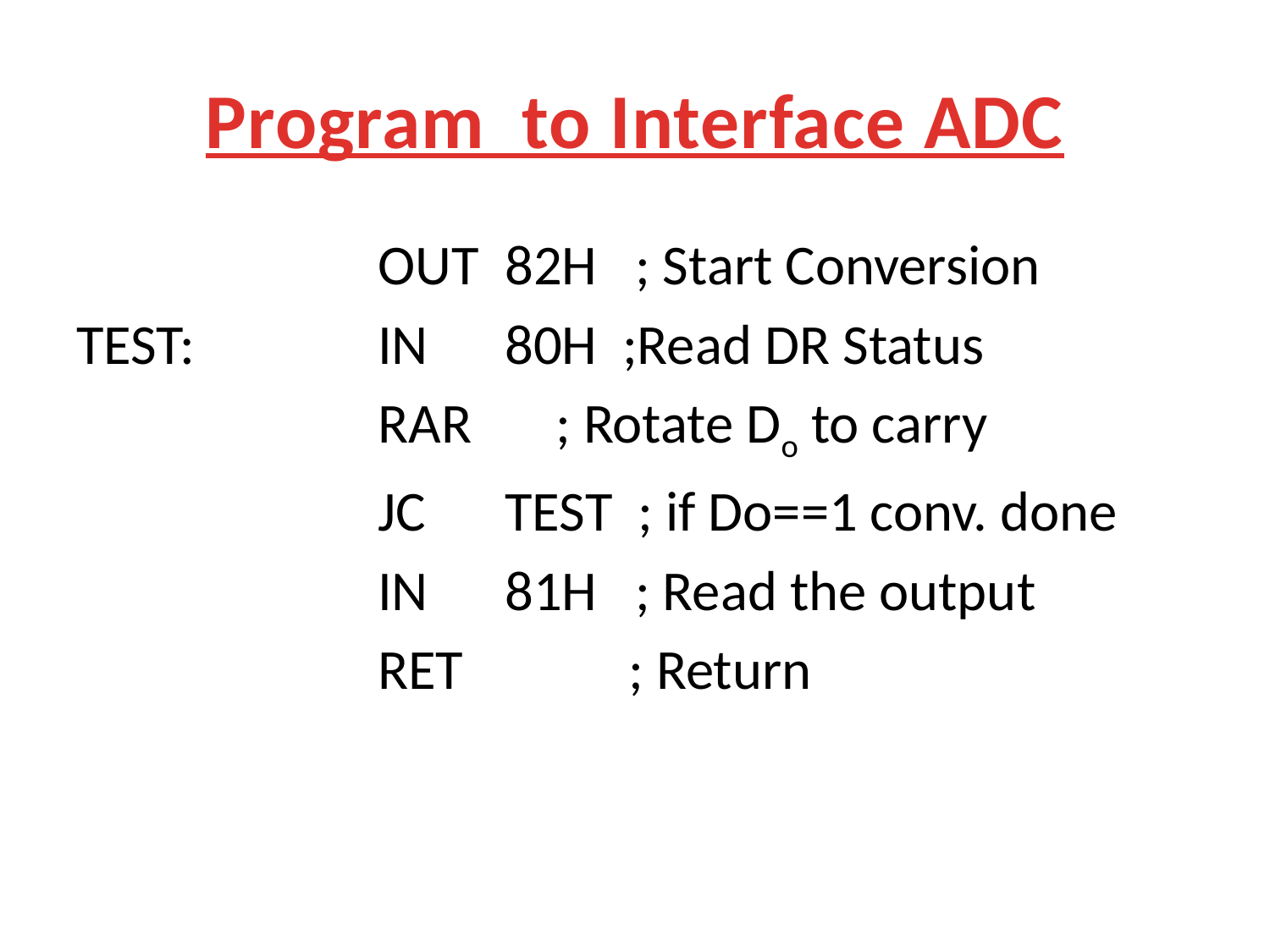

# Program  to Interface ADC
			OUT	82H   ; Start Conversion
TEST:		IN 	80H  ;Read DR Status
			RAR	    ; Rotate Do to carry
			JC 	TEST  ; if Do==1 conv. done
			IN	81H   ; Read the output
			RET             ; Return